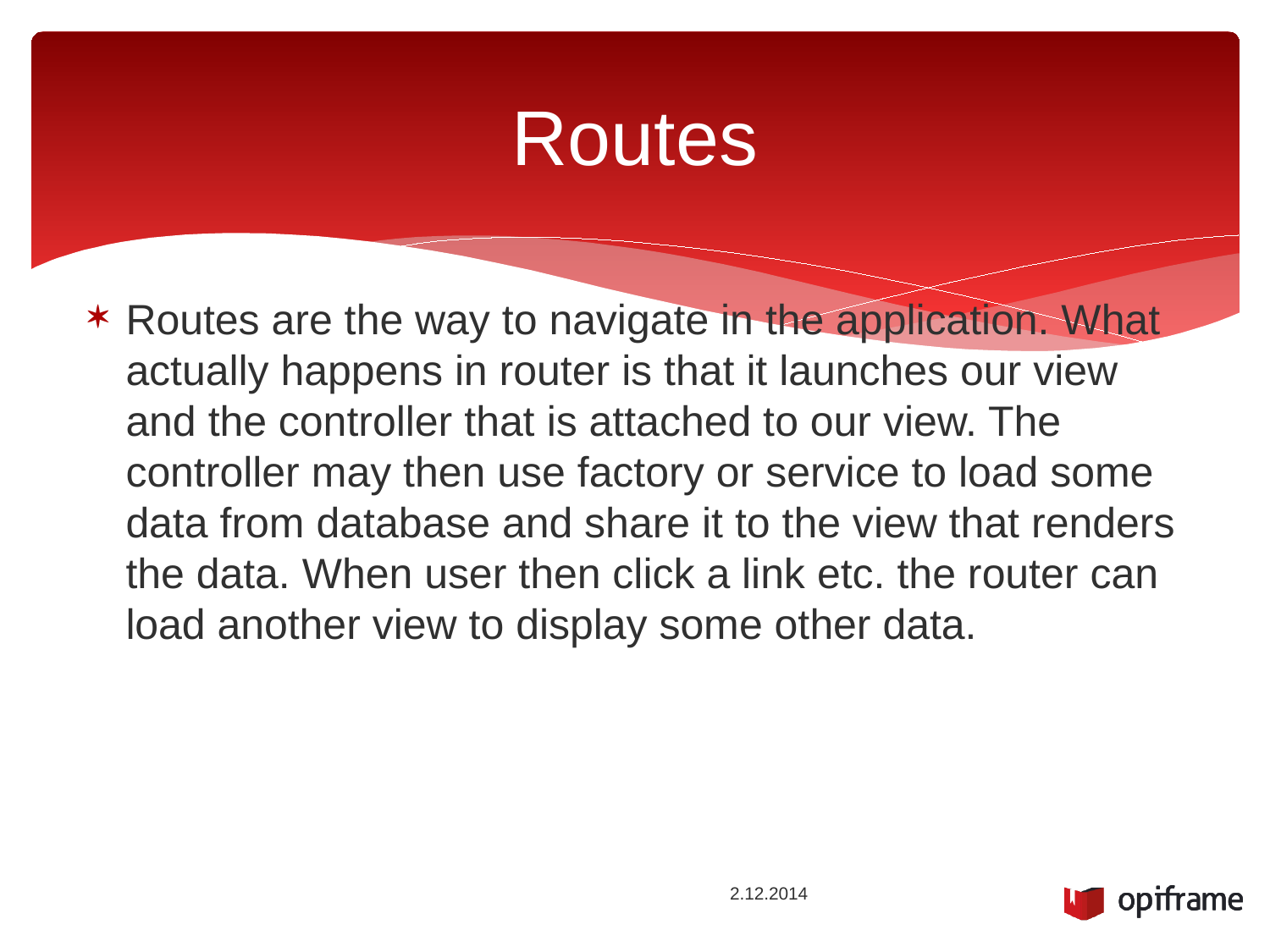

# Routes
Routes are the way to navigate in the application. What actually happens in router is that it launches our view and the controller that is attached to our view. The controller may then use factory or service to load some data from database and share it to the view that renders the data. When user then click a link etc. the router can load another view to display some other data.

2.12.2014